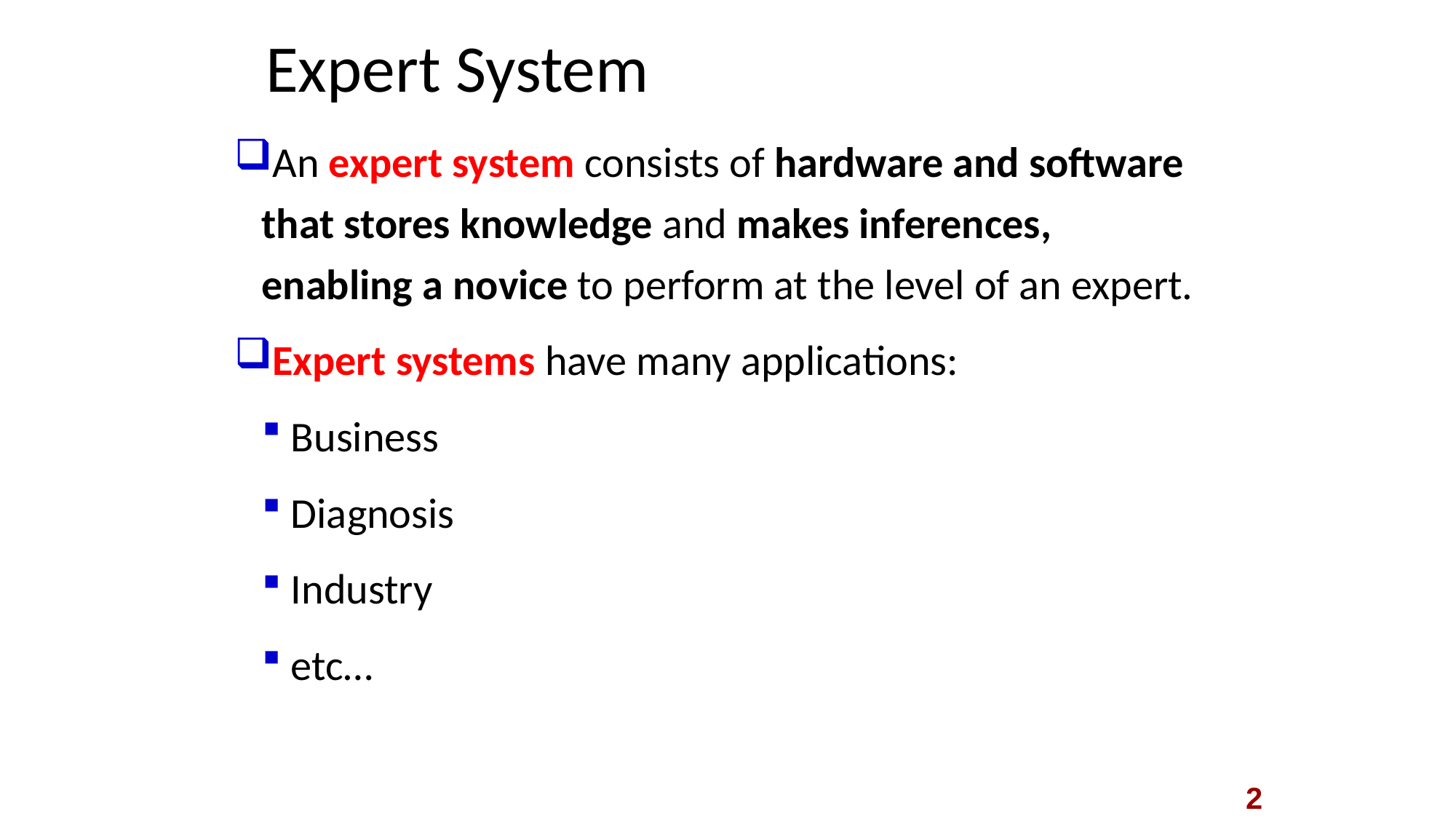

# Expert System
An expert system consists of hardware and software that stores knowledge and makes inferences, enabling a novice to perform at the level of an expert.
Expert systems have many applications:
 Business
 Diagnosis
 Industry
 etc…
2